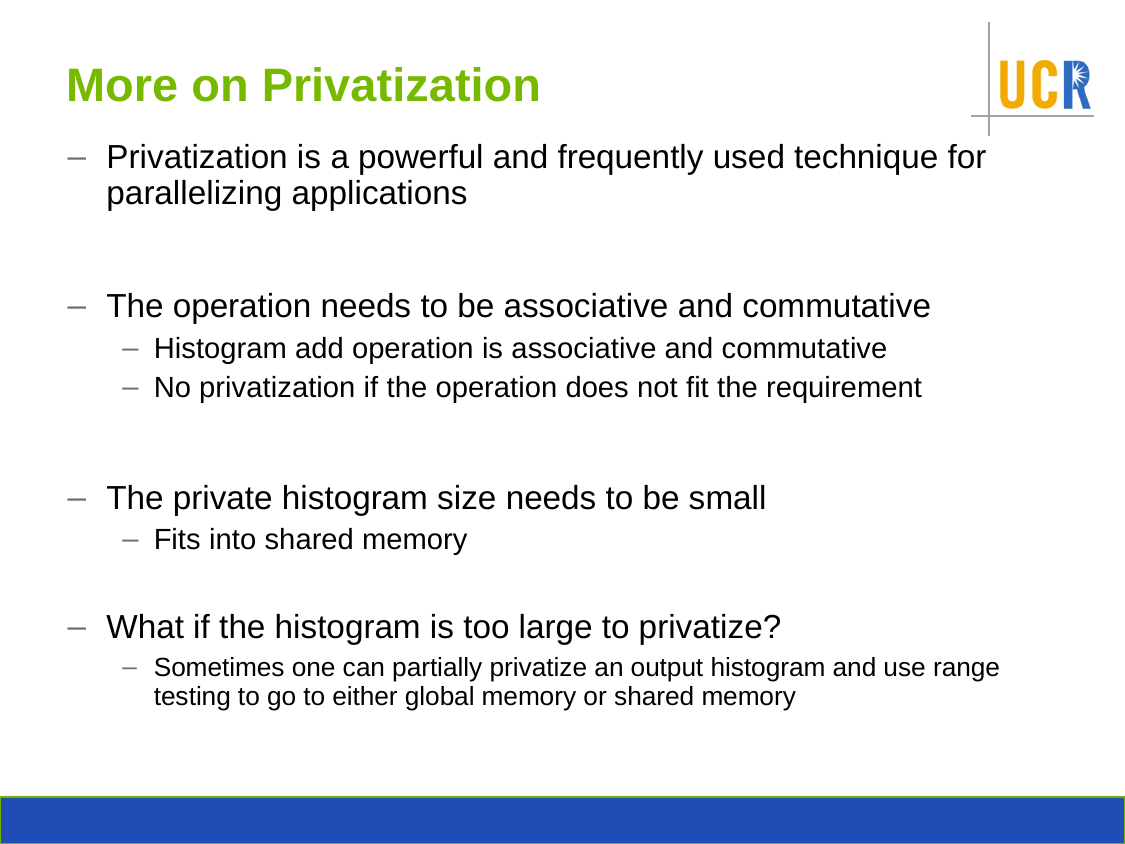

# More on Privatization
Privatization is a powerful and frequently used technique for parallelizing applications

The operation needs to be associative and commutative
Histogram add operation is associative and commutative
No privatization if the operation does not fit the requirement

The private histogram size needs to be small
Fits into shared memory

What if the histogram is too large to privatize?
Sometimes one can partially privatize an output histogram and use range testing to go to either global memory or shared memory
47